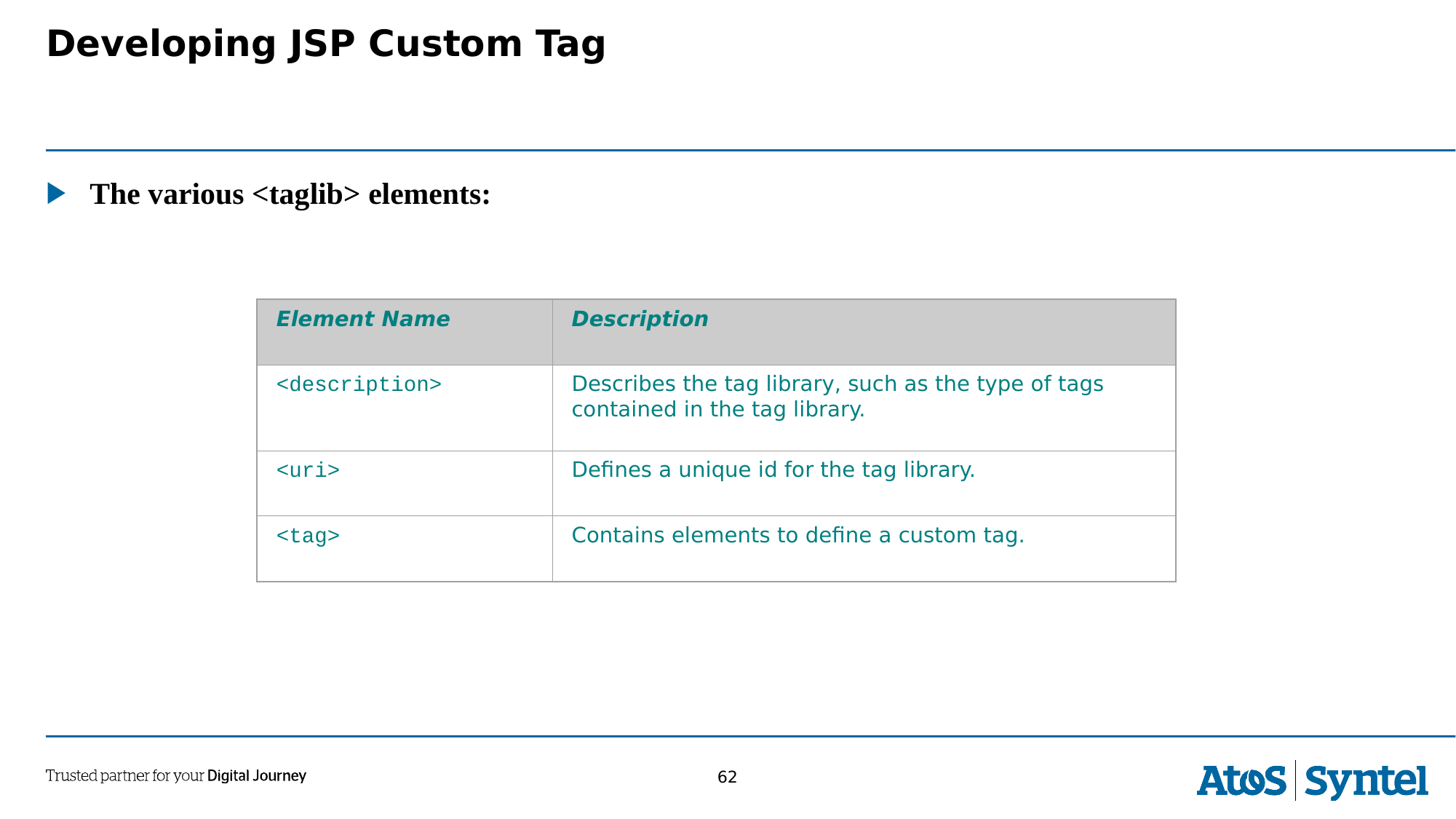

Developing JSP Custom Tag

The various <taglib> elements:

Element Name

Description

<description>

Describes the tag library, such as the type of tags contained in the tag library.

<uri>

Defines a unique id for the tag library.

<tag>

Contains elements to define a custom tag.